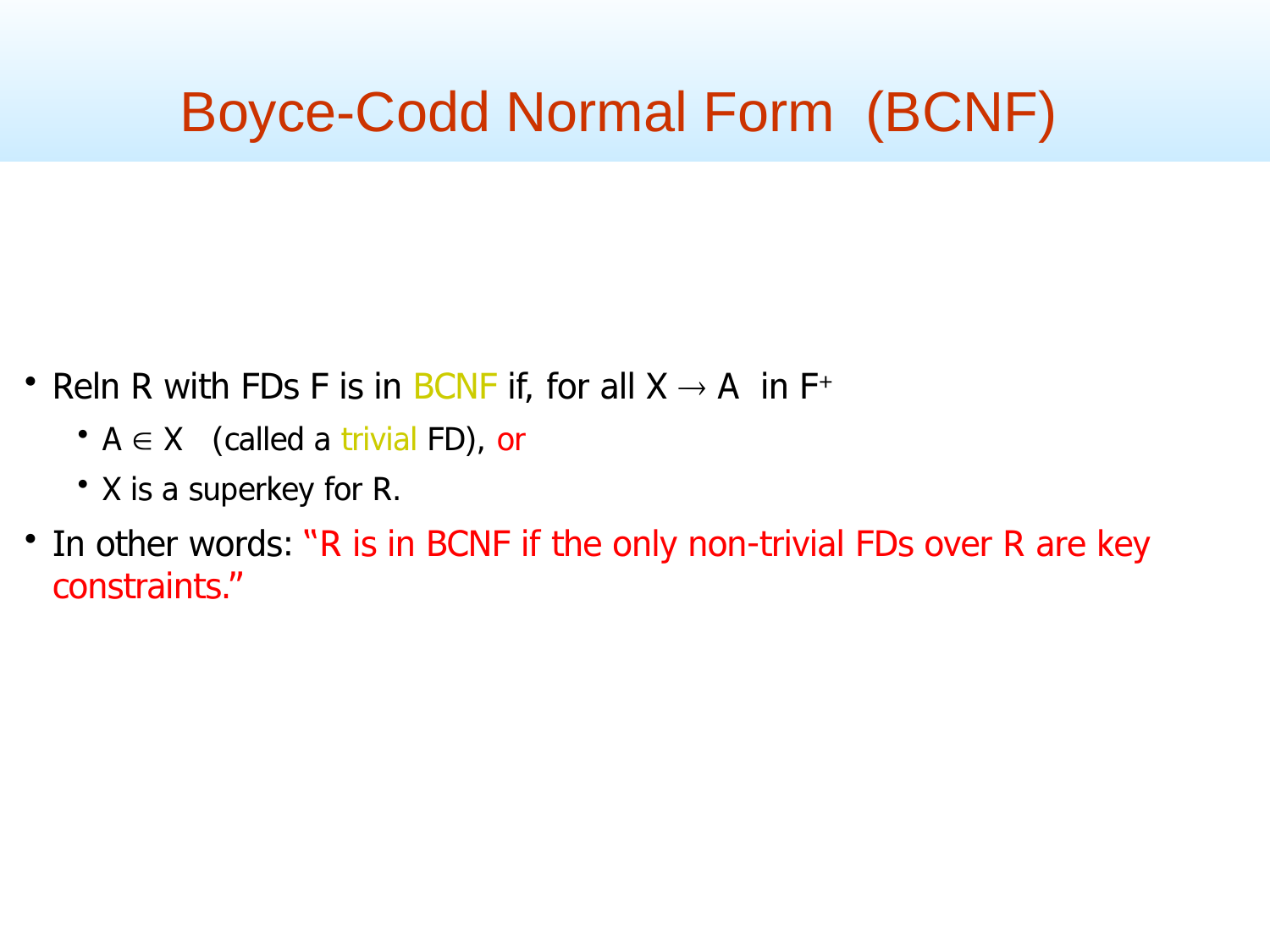

# Boyce-Codd Normal Form  (BCNF)
Reln R with FDs F is in BCNF if, for all X → A  in F+
A ∈ X   (called a trivial FD), or
X is a superkey for R.
In other words: “R is in BCNF if the only non-trivial FDs over R are key constraints.”

35